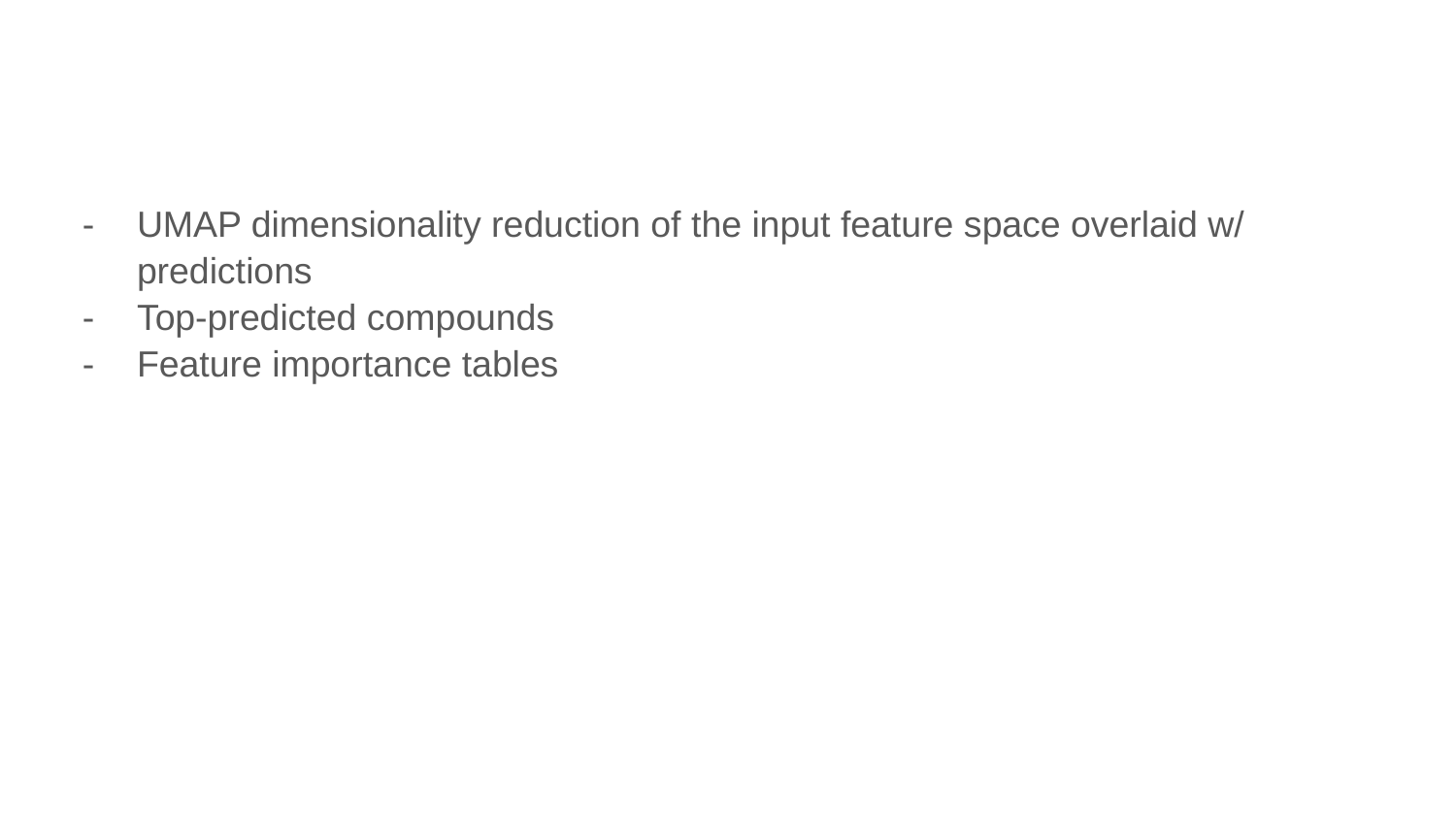

#
UMAP dimensionality reduction of the input feature space overlaid w/ predictions
Top-predicted compounds
Feature importance tables